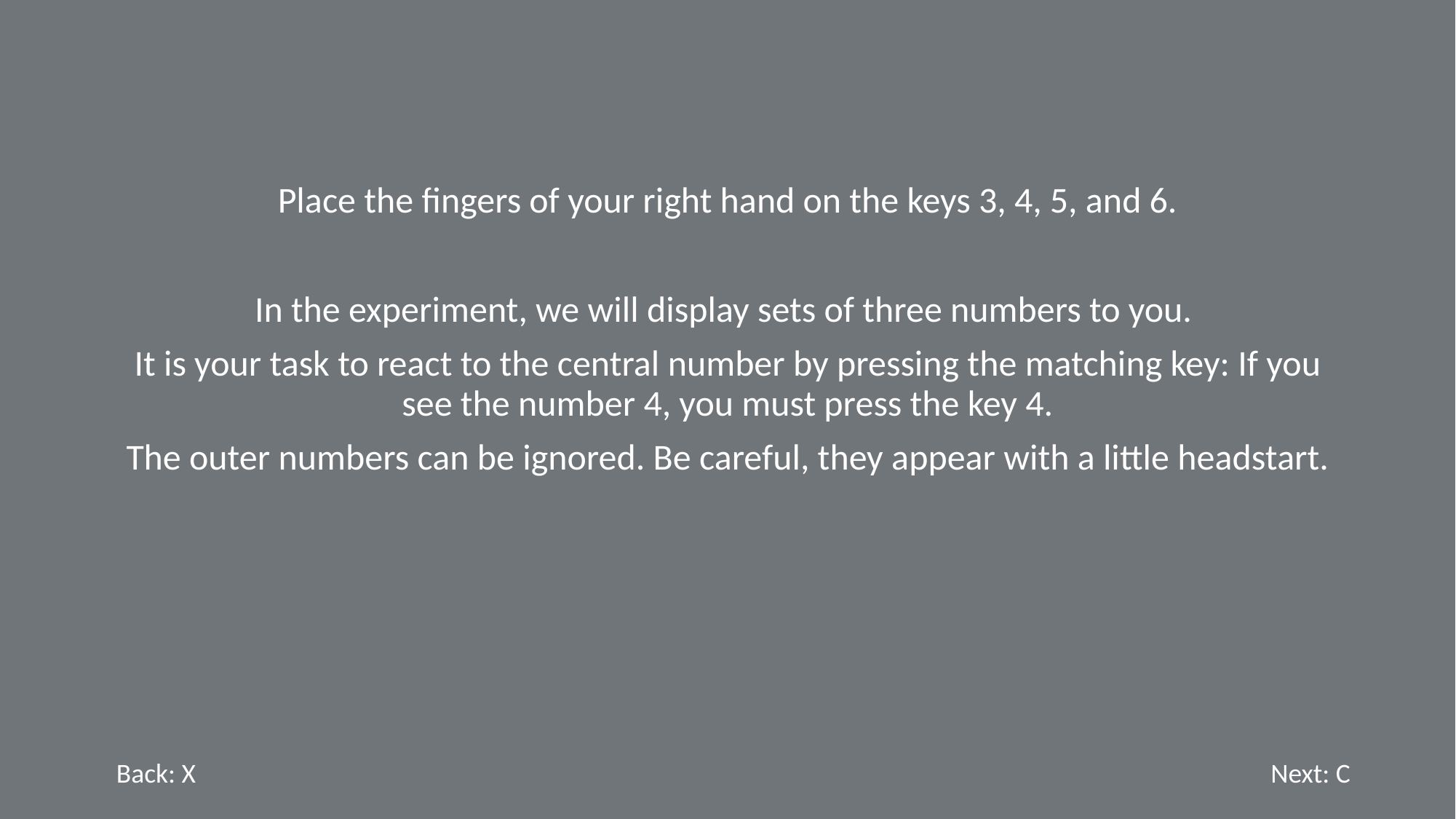

Place the fingers of your right hand on the keys 3, 4, 5, and 6.

In the experiment, we will display sets of three numbers to you.
It is your task to react to the central number by pressing the matching key: If you see the number 4, you must press the key 4.
The outer numbers can be ignored. Be careful, they appear with a little headstart.

| Back: X | Next: C |
| --- | --- |